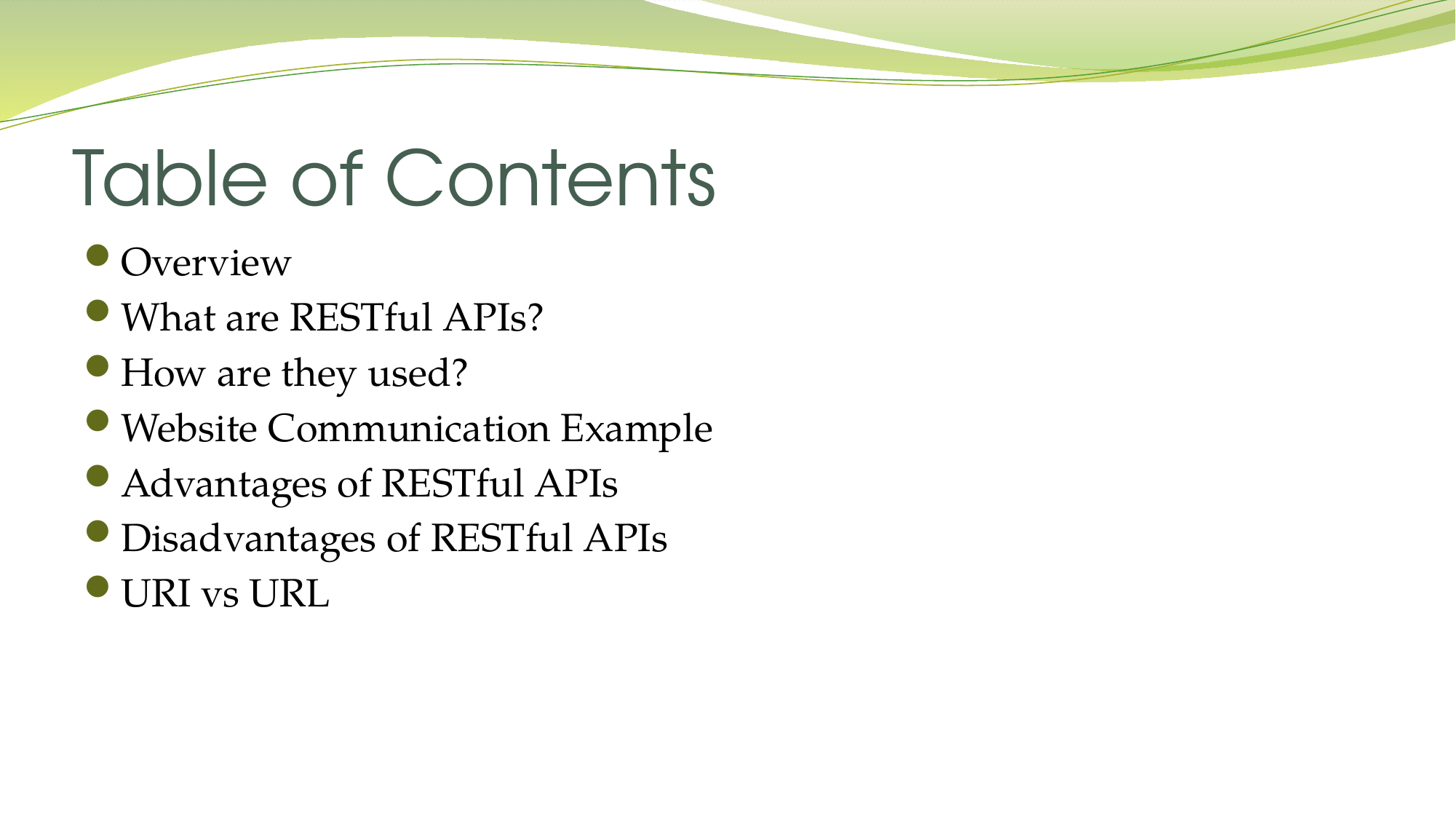

# Table of Contents
Overview
What are RESTful APIs?
How are they used?
Website Communication Example
Advantages of RESTful APIs
Disadvantages of RESTful APIs
URI vs URL